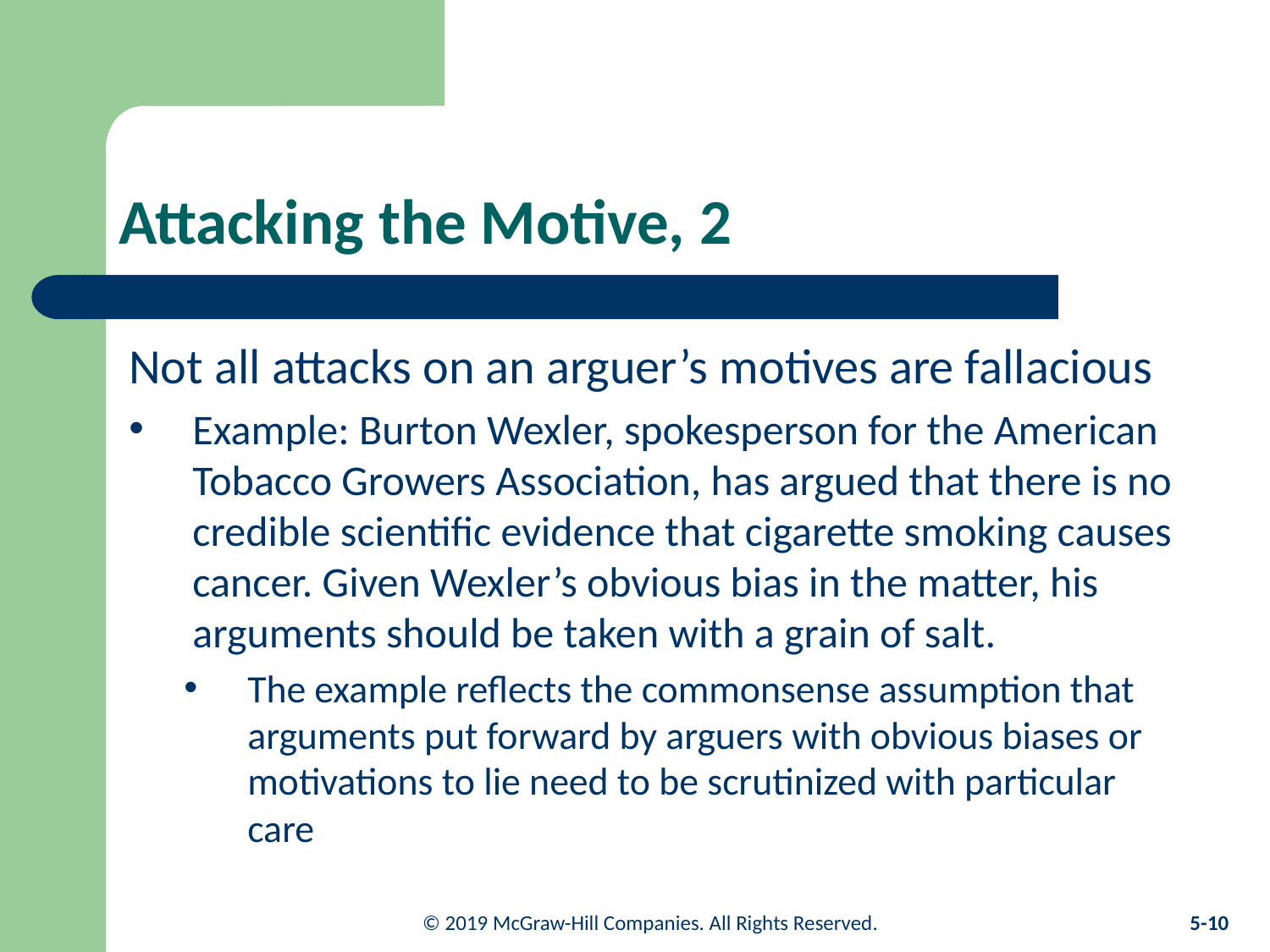

# Attacking the Motive, 2
Not all attacks on an arguer’s motives are fallacious
Example: Burton Wexler, spokesperson for the American Tobacco Growers Association, has argued that there is no credible scientific evidence that cigarette smoking causes cancer. Given Wexler’s obvious bias in the matter, his arguments should be taken with a grain of salt.
The example reflects the commonsense assumption that arguments put forward by arguers with obvious biases or motivations to lie need to be scrutinized with particular care